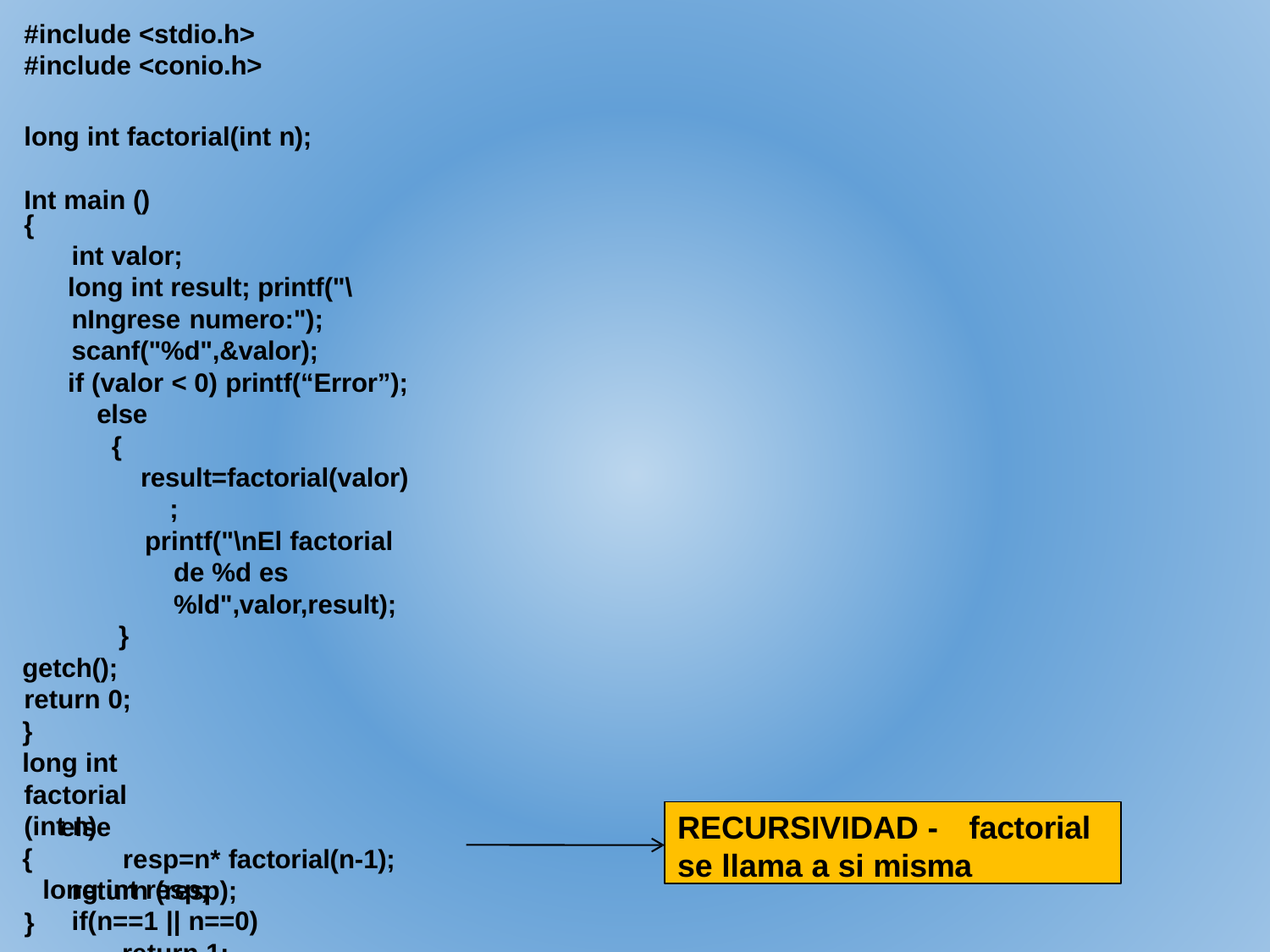

#include <stdio.h> #include <conio.h>
long int factorial(int n); Int main ()
{
int valor;
long int result; printf("\nIngrese numero:"); scanf("%d",&valor);
if (valor < 0) printf(“Error”); else
{
result=factorial(valor);
printf("\nEl factorial de %d es %ld",valor,result);
}
getch(); return 0;
}
long int factorial(int n)
{
long int resp; if(n==1 || n==0)
return 1;
RECURSIVIDAD -	factorial
se llama a si misma
else

resp=n* factorial(n-1);
return (resp);
}